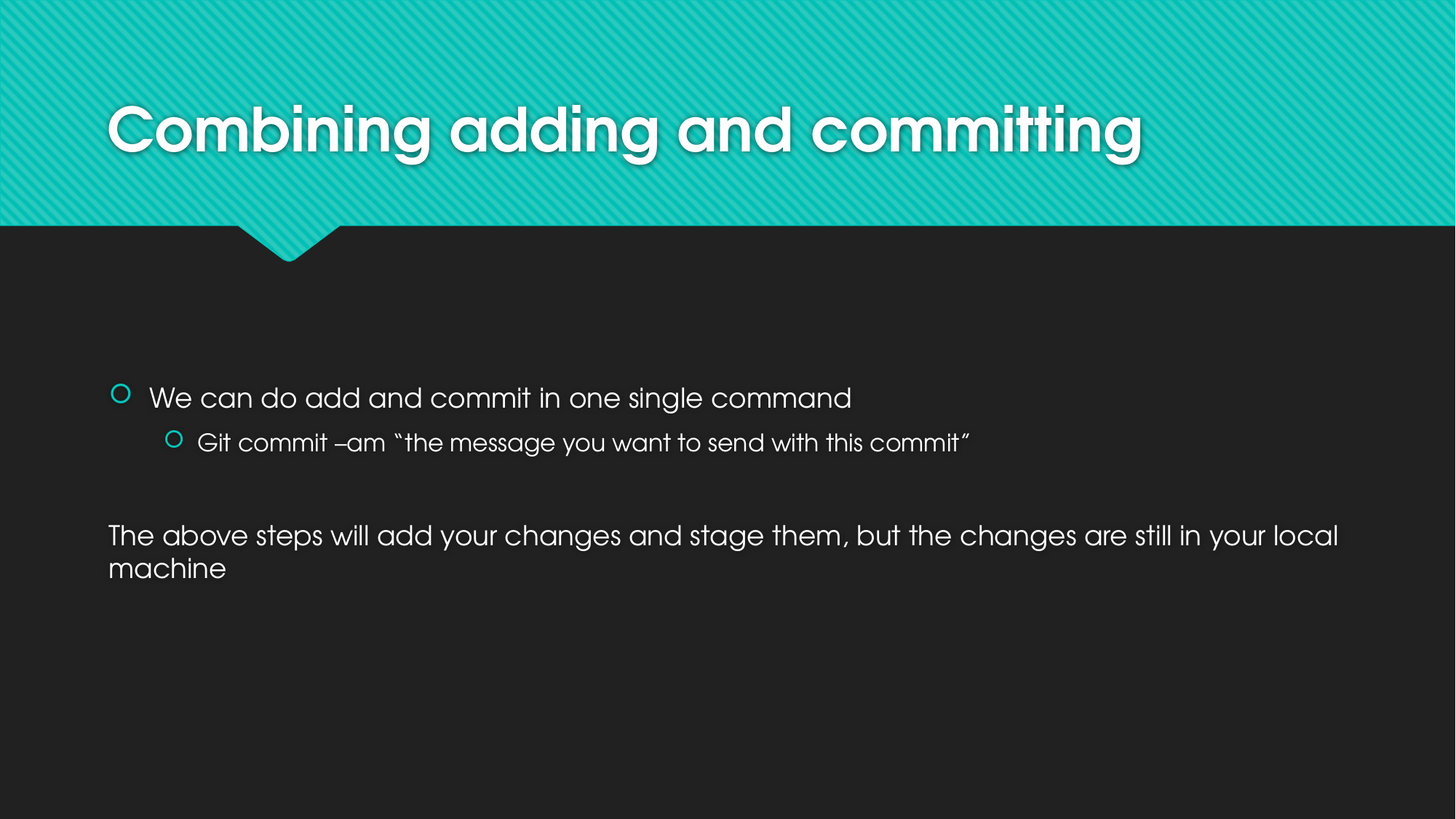

# Combining adding and committing
We can do add and commit in one single command
Git commit –am “the message you want to send with this commit”

The above steps will add your changes and stage them, but the changes are still in your local machine